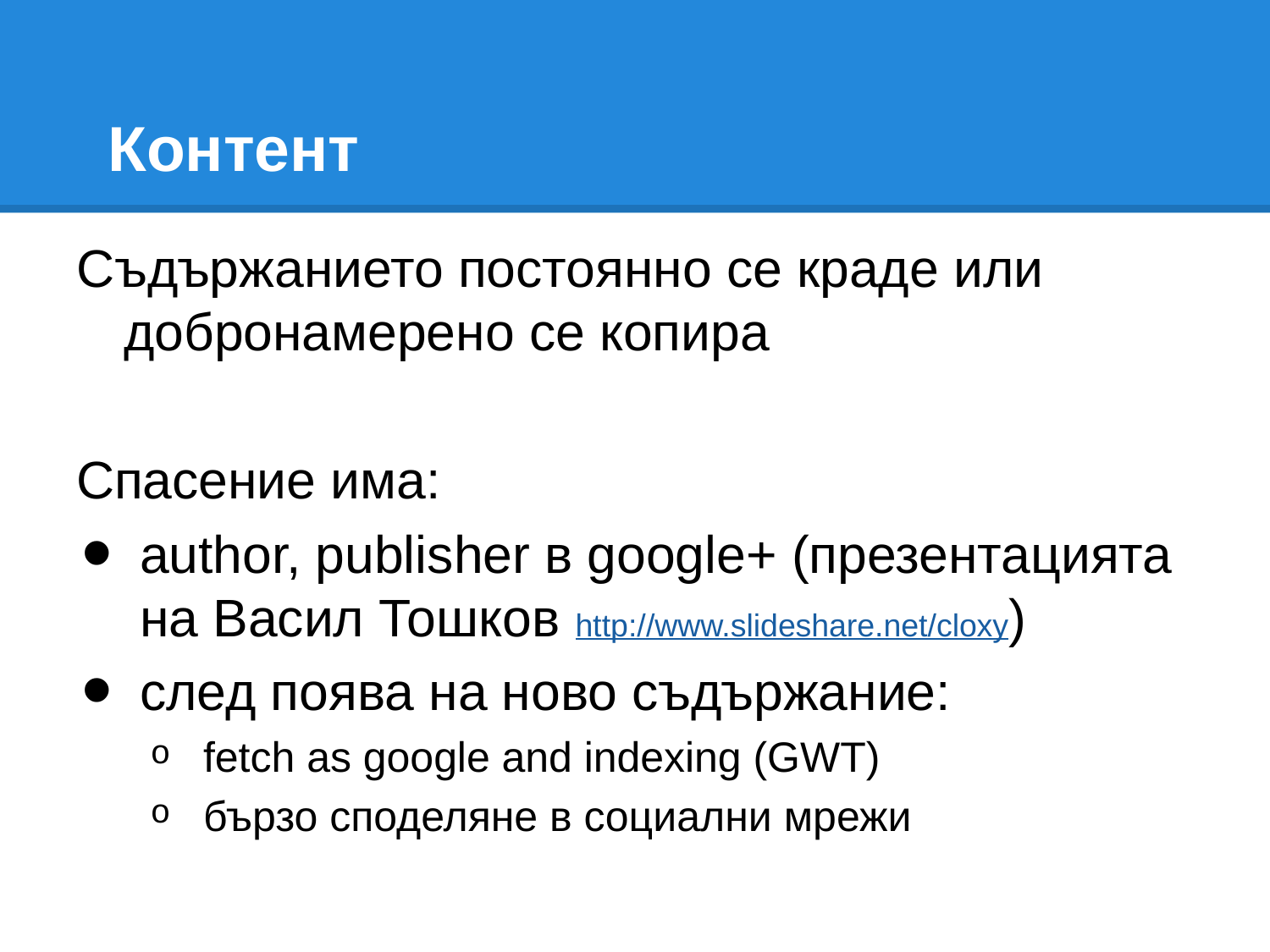

# Контент
Съдържанието постоянно се краде или добронамерено се копира

Спасение има:
author, publisher в google+ (презентацията на Васил Тошков http://www.slideshare.net/cloxy)
след поява на ново съдържание:
fetch as google and indexing (GWT)
бързо споделяне в социални мрежи